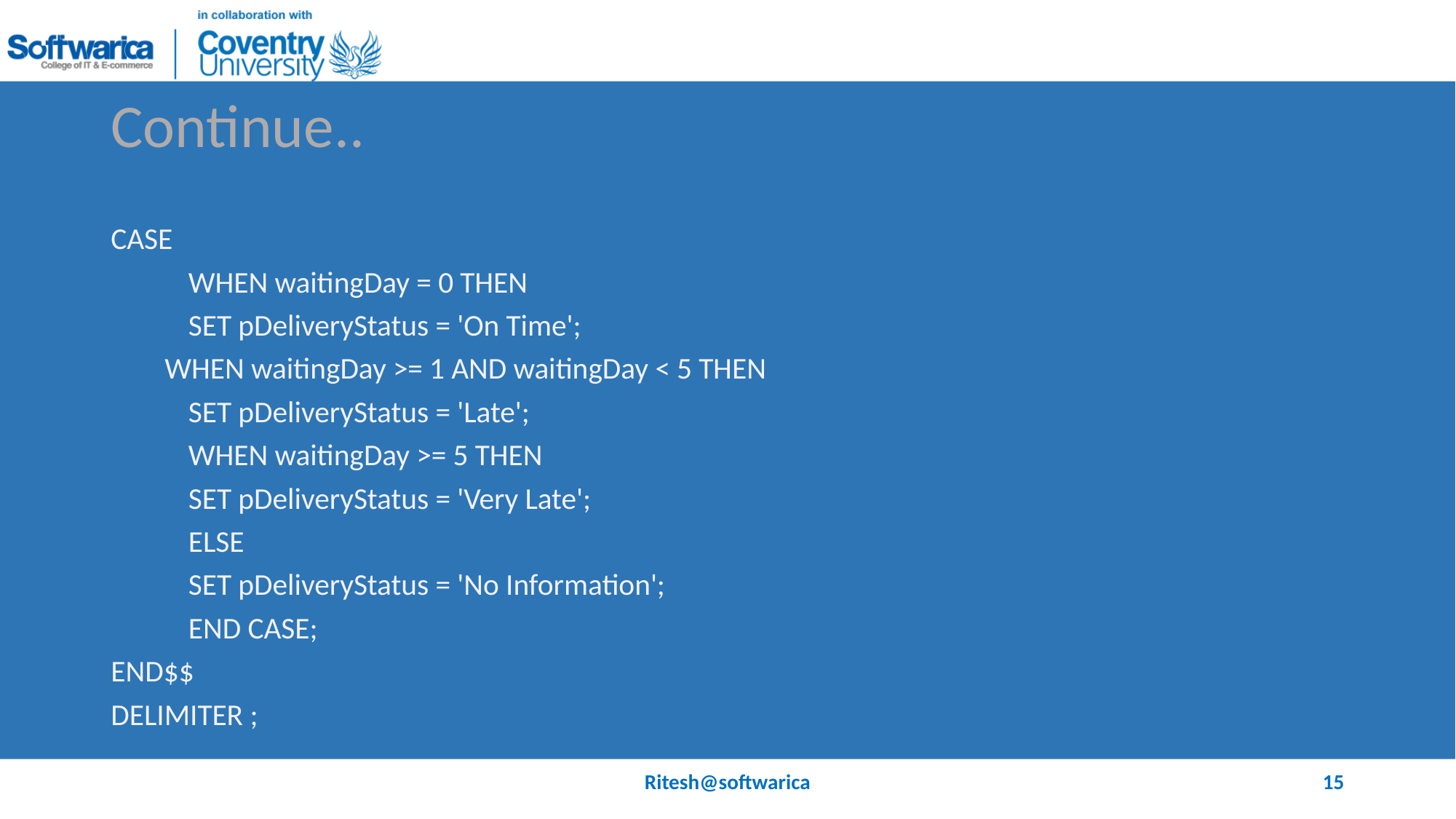

# Continue..
CASE
		WHEN waitingDay = 0 THEN
			SET pDeliveryStatus = 'On Time';
        WHEN waitingDay >= 1 AND waitingDay < 5 THEN
			SET pDeliveryStatus = 'Late';
		WHEN waitingDay >= 5 THEN
			SET pDeliveryStatus = 'Very Late';
		ELSE
			SET pDeliveryStatus = 'No Information';
	END CASE;
END$$
DELIMITER ;
Ritesh@softwarica
15